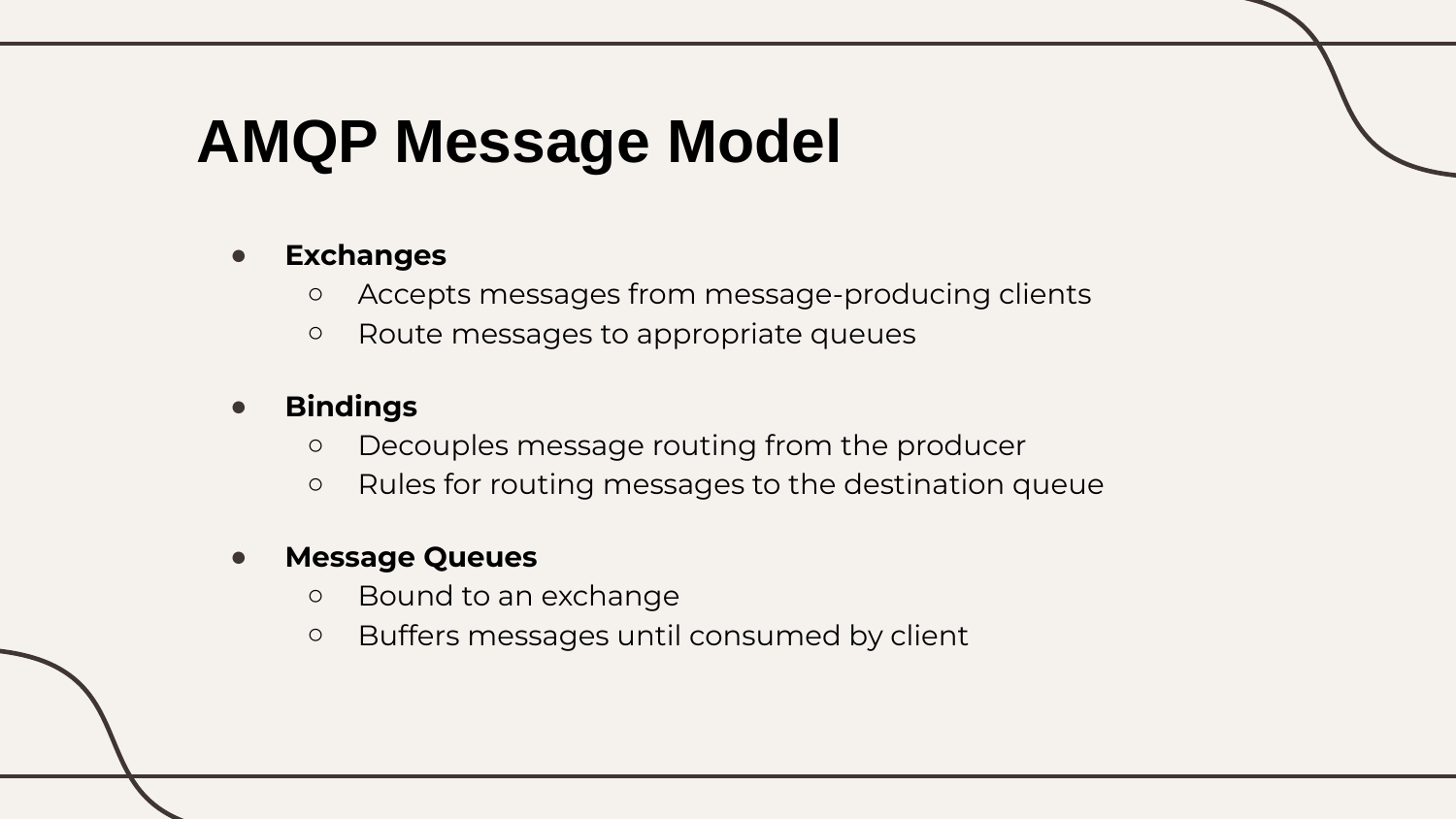

# AMQP Message Model
Exchanges
Accepts messages from message-producing clients
Route messages to appropriate queues

Bindings
Decouples message routing from the producer
Rules for routing messages to the destination queue

Message Queues
Bound to an exchange
Buffers messages until consumed by client